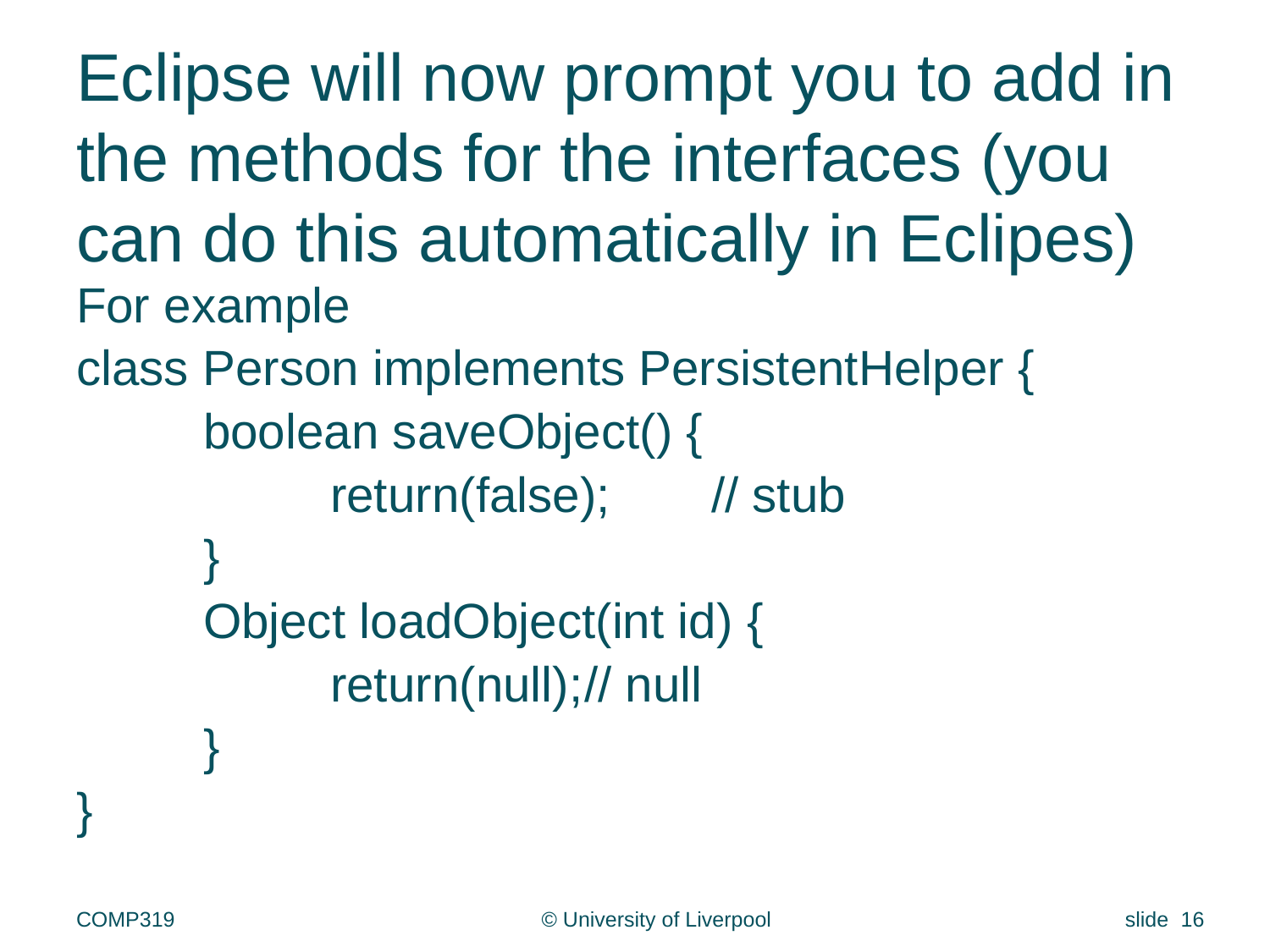

# Eclipse will now prompt you to add in the methods for the interfaces (you can do this automatically in Eclipes)

For example
class Person implements PersistentHelper {
	boolean saveObject() {
		return(false);	// stub
	}
	Object loadObject(int id) {
		return(null);	// null
	}
}
COMP319
© University of Liverpool
slide  16